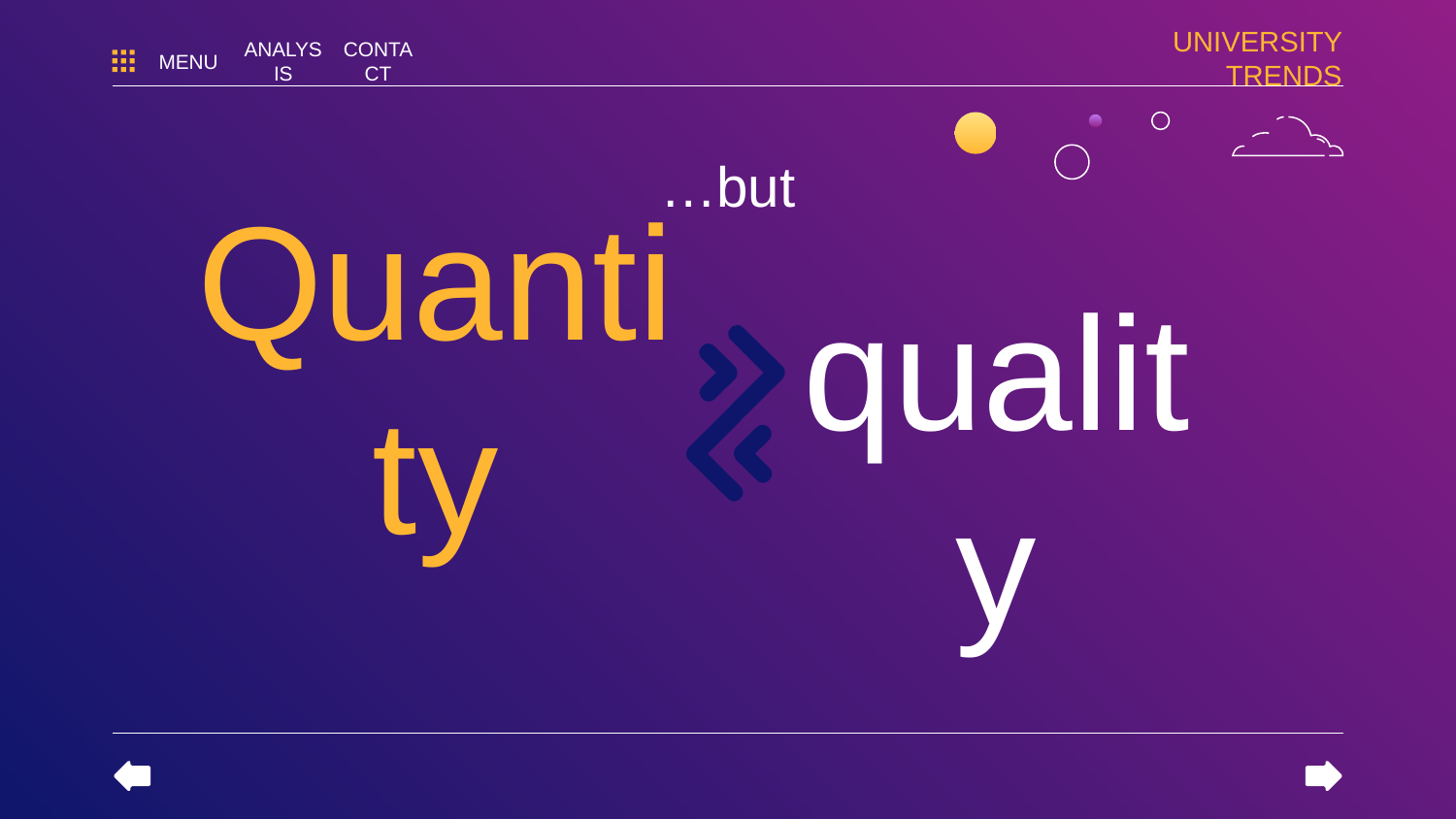

UNIVERSITY TRENDS
MENU
ANALYSIS
CONTACT

…but
# Quantity

quality